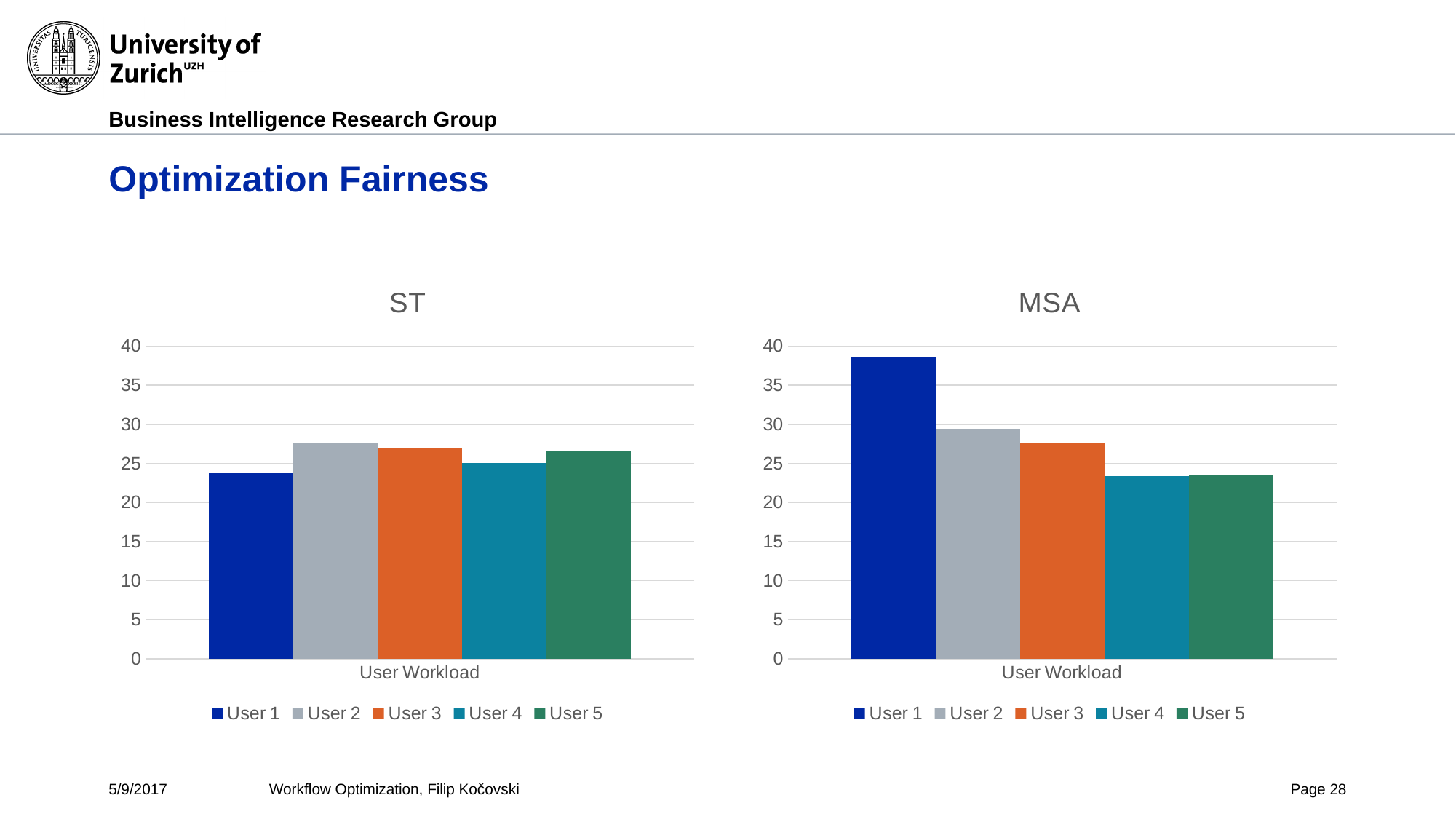

# Optimization Fairness

### Chart: ST

| Category | User 1 | User 2 | User 3 | User 4 | User 5 |
|---|---|---|---|---|---|
| User Workload | 23.77 | 27.55 | 26.89 | 25.08 | 26.58 |

### Chart: MSA

| Category | User 1 | User 2 | User 3 | User 4 | User 5 |
|---|---|---|---|---|---|
| User Workload | 38.56 | 29.41 | 27.57 | 23.33 | 23.48 |
5/9/2017
Workflow Optimization, Filip Kočovski
Page 28